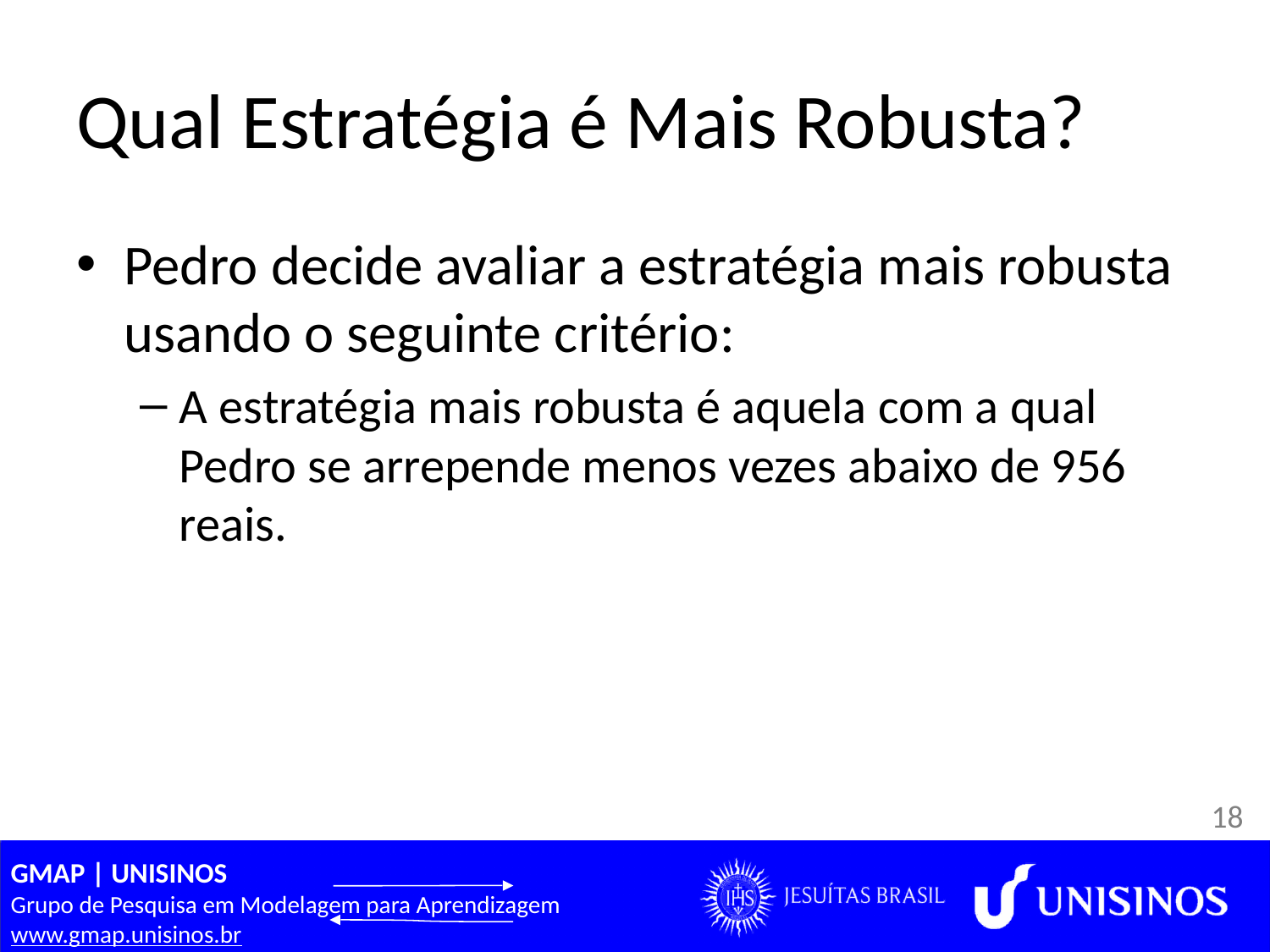

# Qual Estratégia é Mais Robusta?
Pedro decide avaliar a estratégia mais robusta usando o seguinte critério:
A estratégia mais robusta é aquela com a qual Pedro se arrepende menos vezes abaixo de 956 reais.